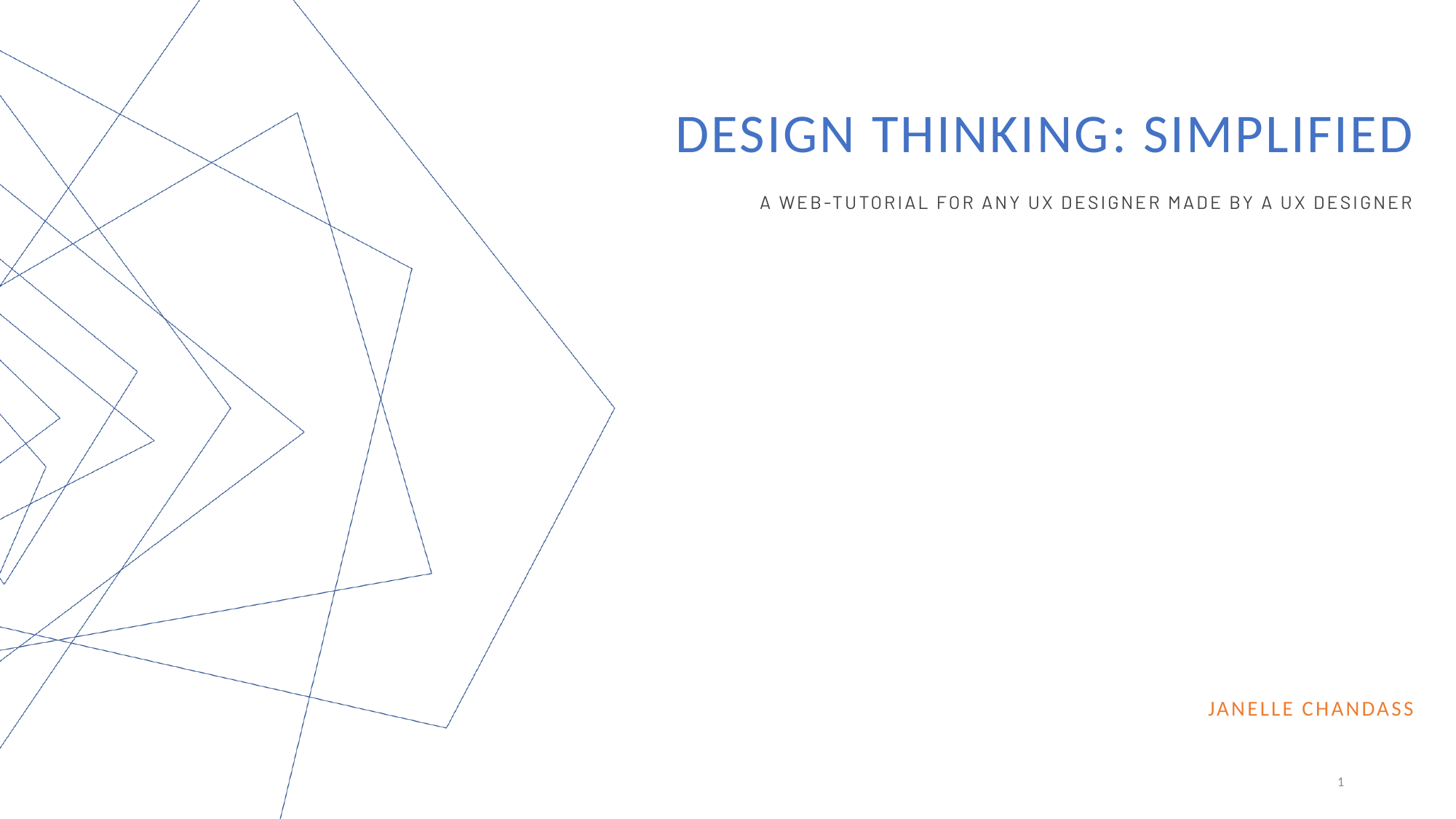

# Design Thinking: Simplified
A web-tutorial for any UX designer made by A UX designer
Janelle chandass
1